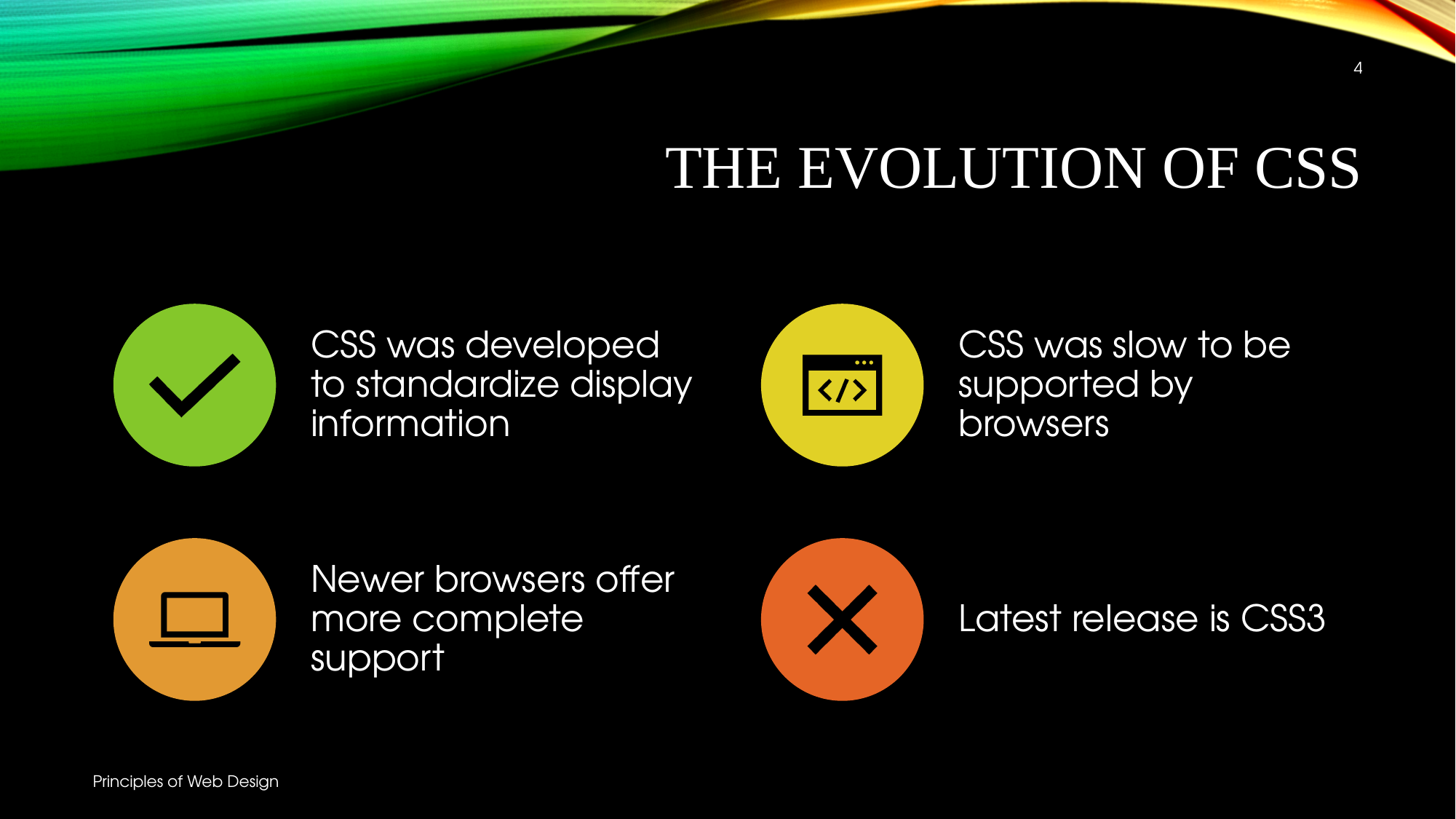

4
# The Evolution of CSS
CSS was developed to standardize display information
CSS was slow to be supported by browsers
Newer browsers offer more complete support
Latest release is CSS3
Principles of Web Design